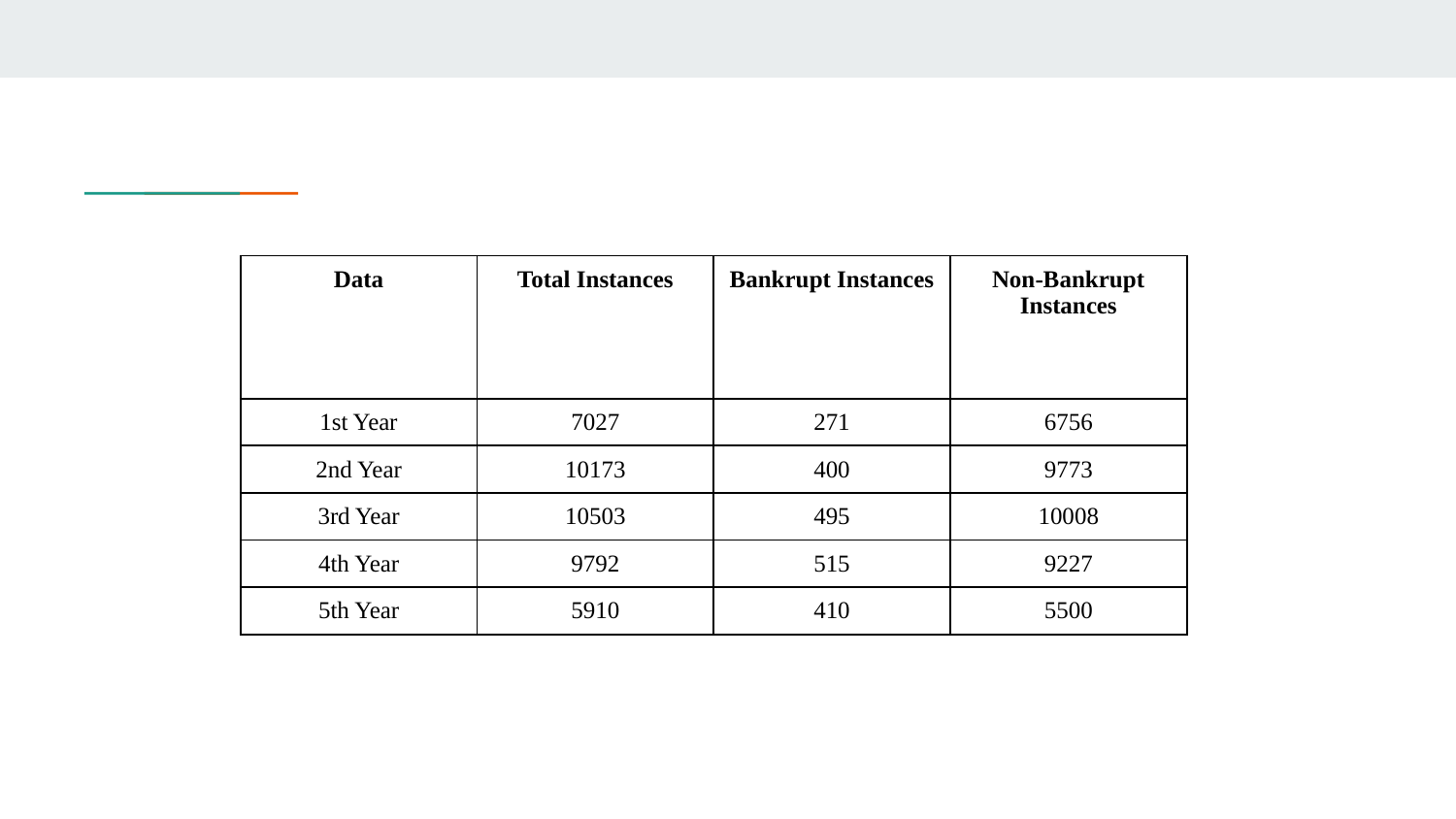

| Data | Total Instances | Bankrupt Instances | Non-Bankrupt Instances |
| --- | --- | --- | --- |
| 1st Year | 7027 | 271 | 6756 |
| 2nd Year | 10173 | 400 | 9773 |
| 3rd Year | 10503 | 495 | 10008 |
| 4th Year | 9792 | 515 | 9227 |
| 5th Year | 5910 | 410 | 5500 |